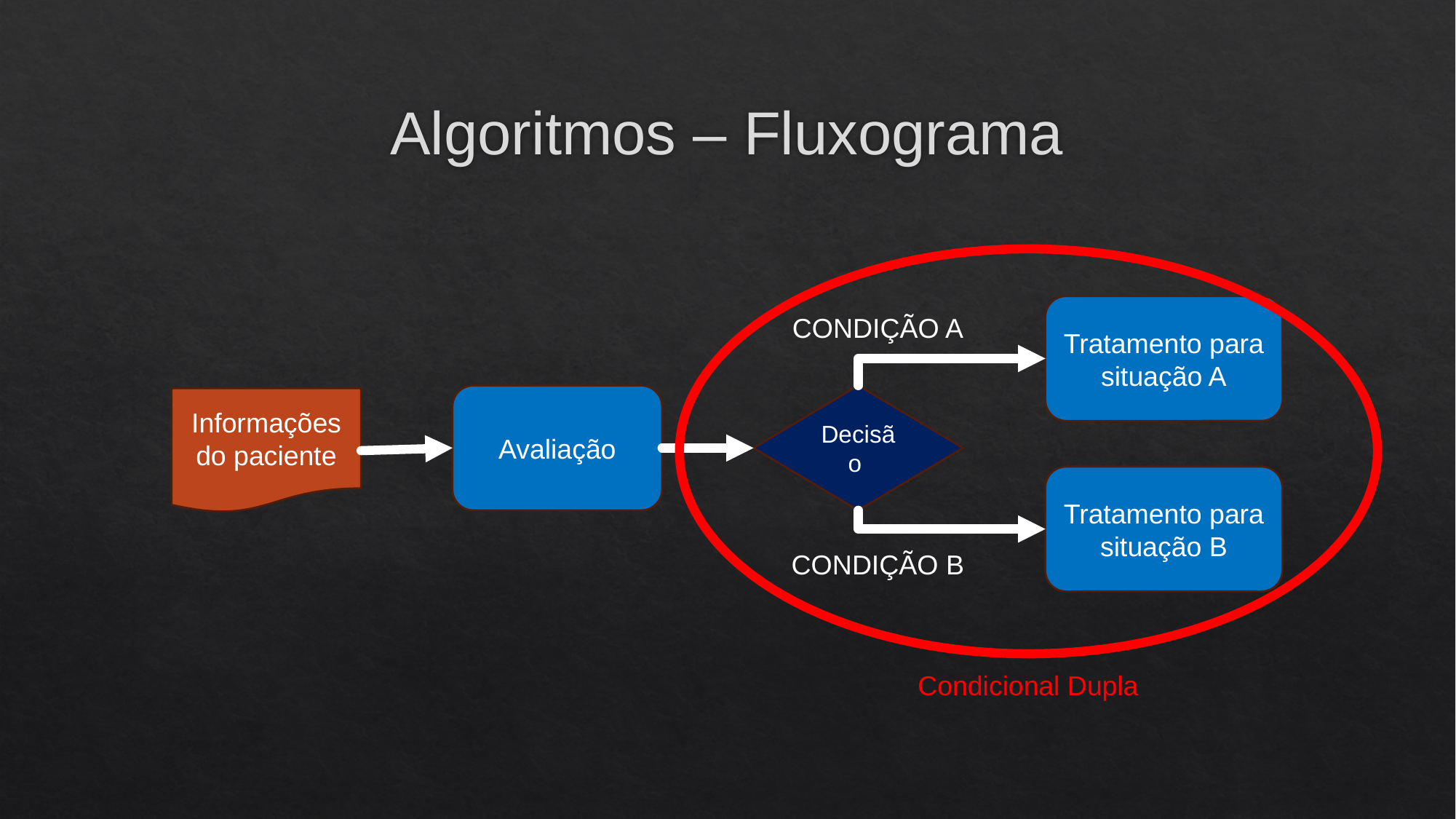

# Algoritmos – Fluxograma

Condicional Dupla
Tratamento para situação A
CONDIÇÃO A
Avaliação
Decisão
Informações do paciente
Tratamento para situação B
CONDIÇÃO B